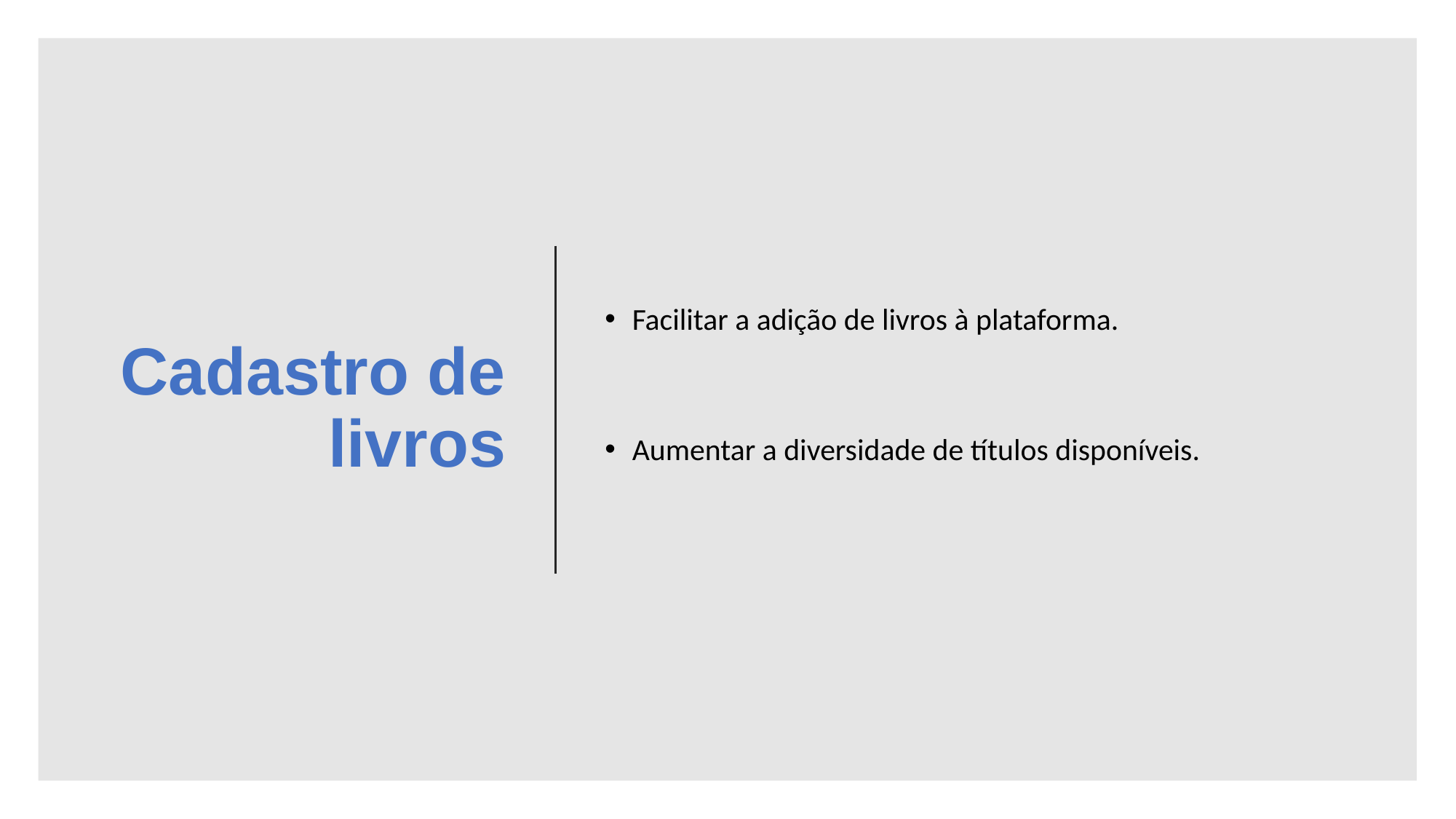

# Cadastro de livros
Facilitar a adição de livros à plataforma.

Aumentar a diversidade de títulos disponíveis.